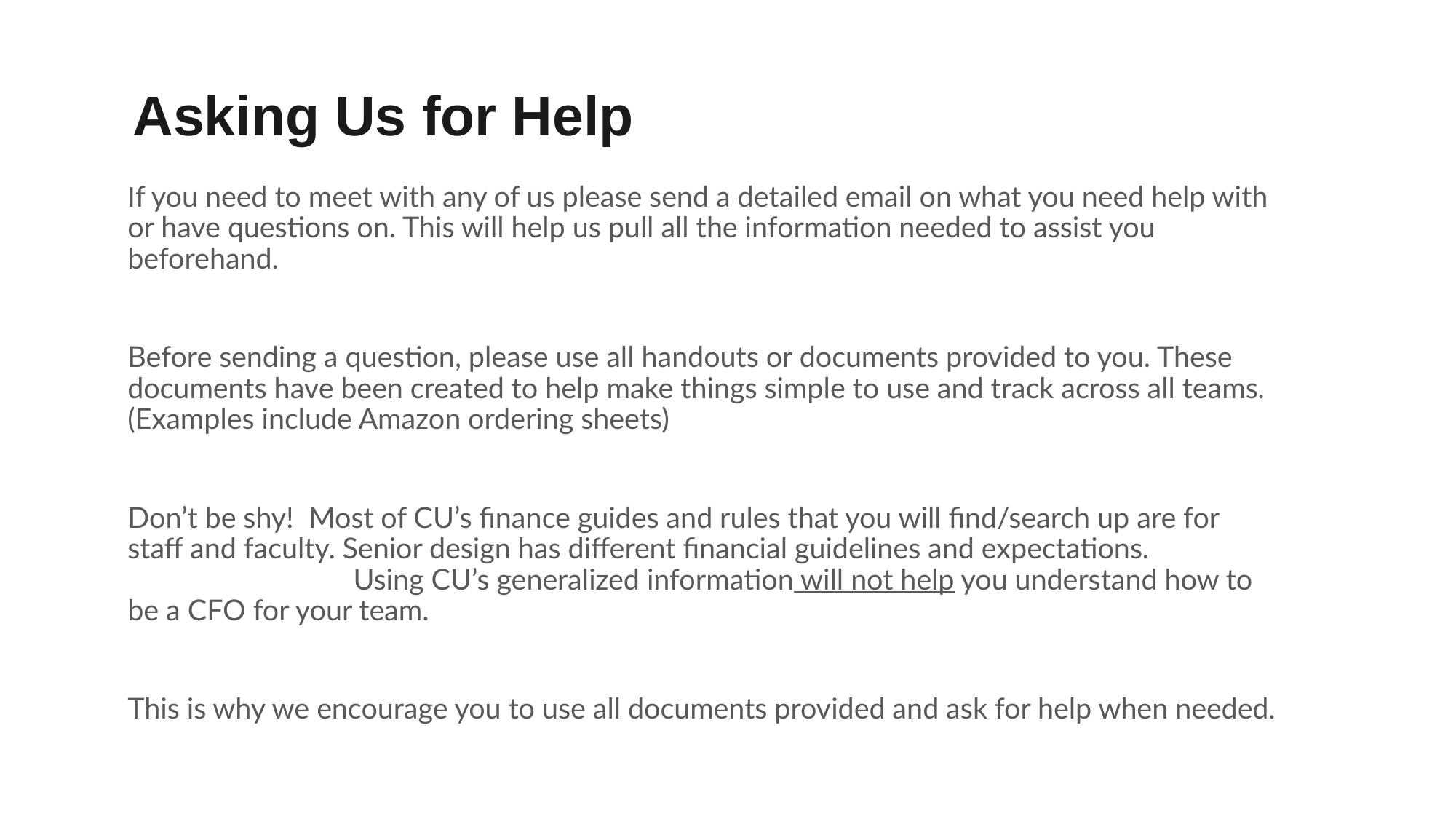

# Asking Us for Help
If you need to meet with any of us please send a detailed email on what you need help with or have questions on. This will help us pull all the information needed to assist you beforehand.

Before sending a question, please use all handouts or documents provided to you. These documents have been created to help make things simple to use and track across all teams.  (Examples include Amazon ordering sheets)

Don’t be shy!  Most of CU’s finance guides and rules that you will find/search up are for staff and faculty. Senior design has different financial guidelines and expectations.                                                 Using CU’s generalized information will not help you understand how to be a CFO for your team.

This is why we encourage you to use all documents provided and ask for help when needed.